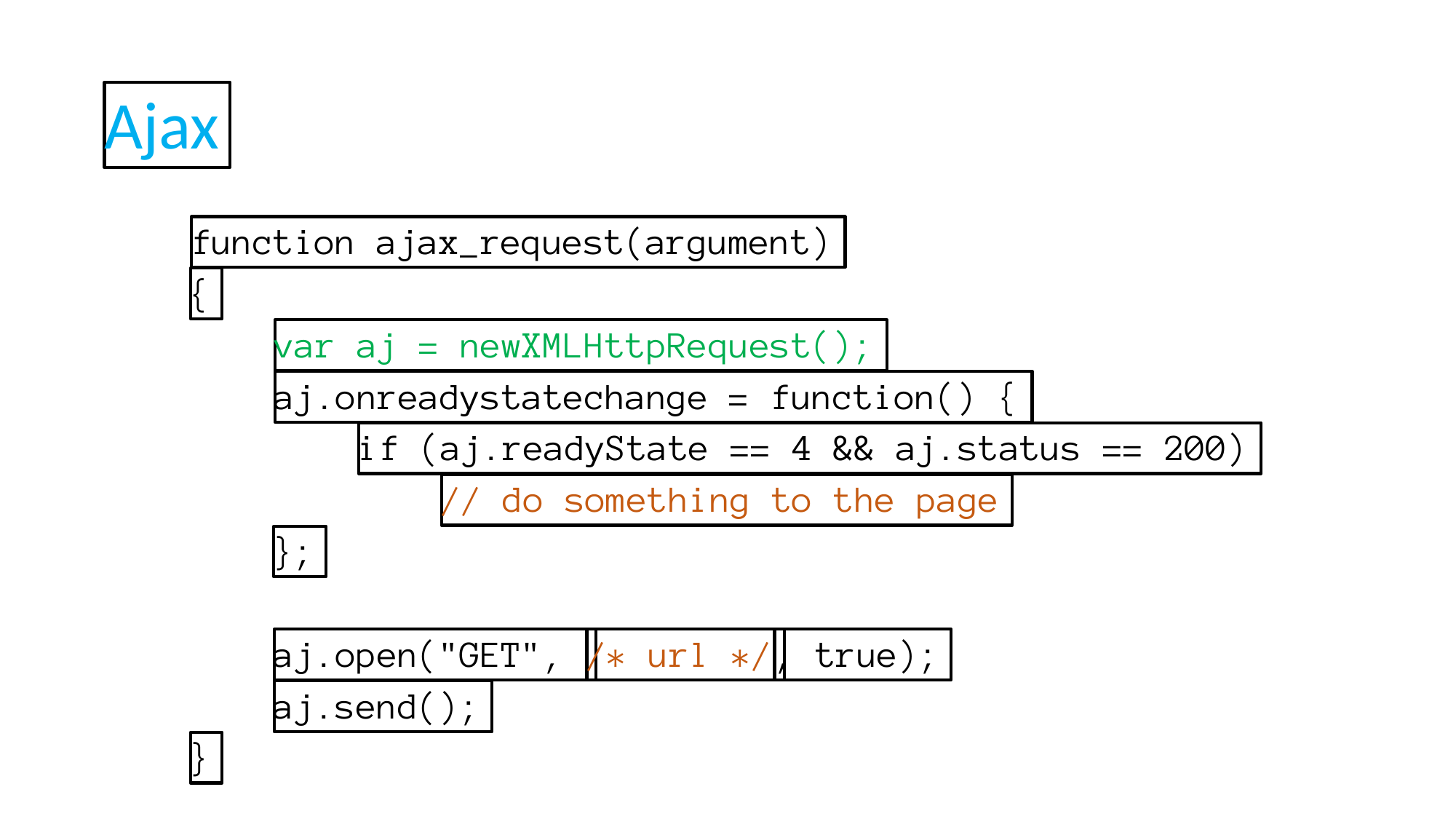

Ajax
function ajax_request(argument)
{
var aj = newXMLHttpRequest();
aj.onreadystatechange = function() {
if (aj.readyState == 4 && aj.status == 200)
// do something to the page
};
aj.open("GET",
/* url */
, true);
aj.send();
}